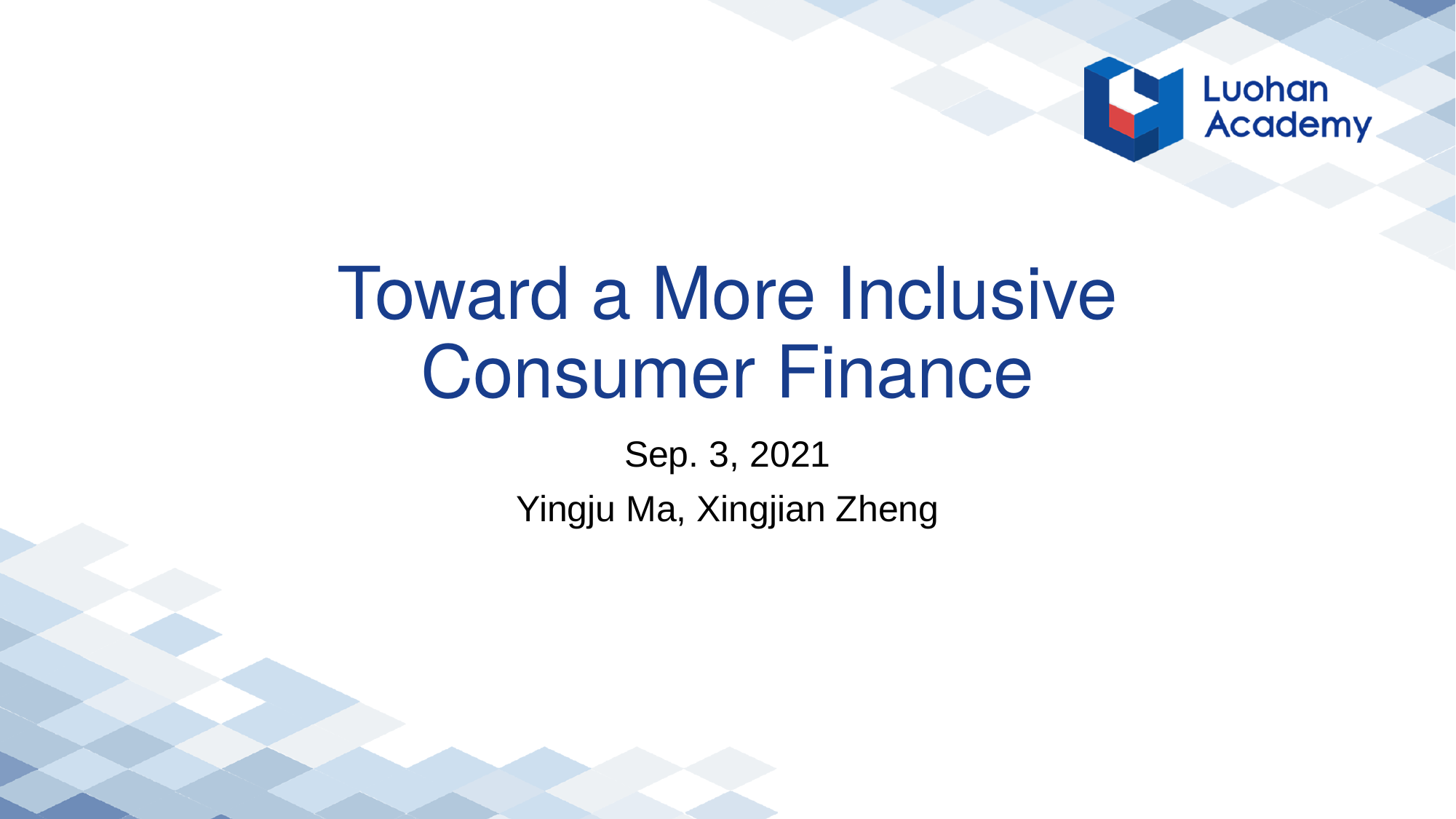

# Toward a More Inclusive Consumer Finance
Sep. 3, 2021
Yingju Ma, Xingjian Zheng